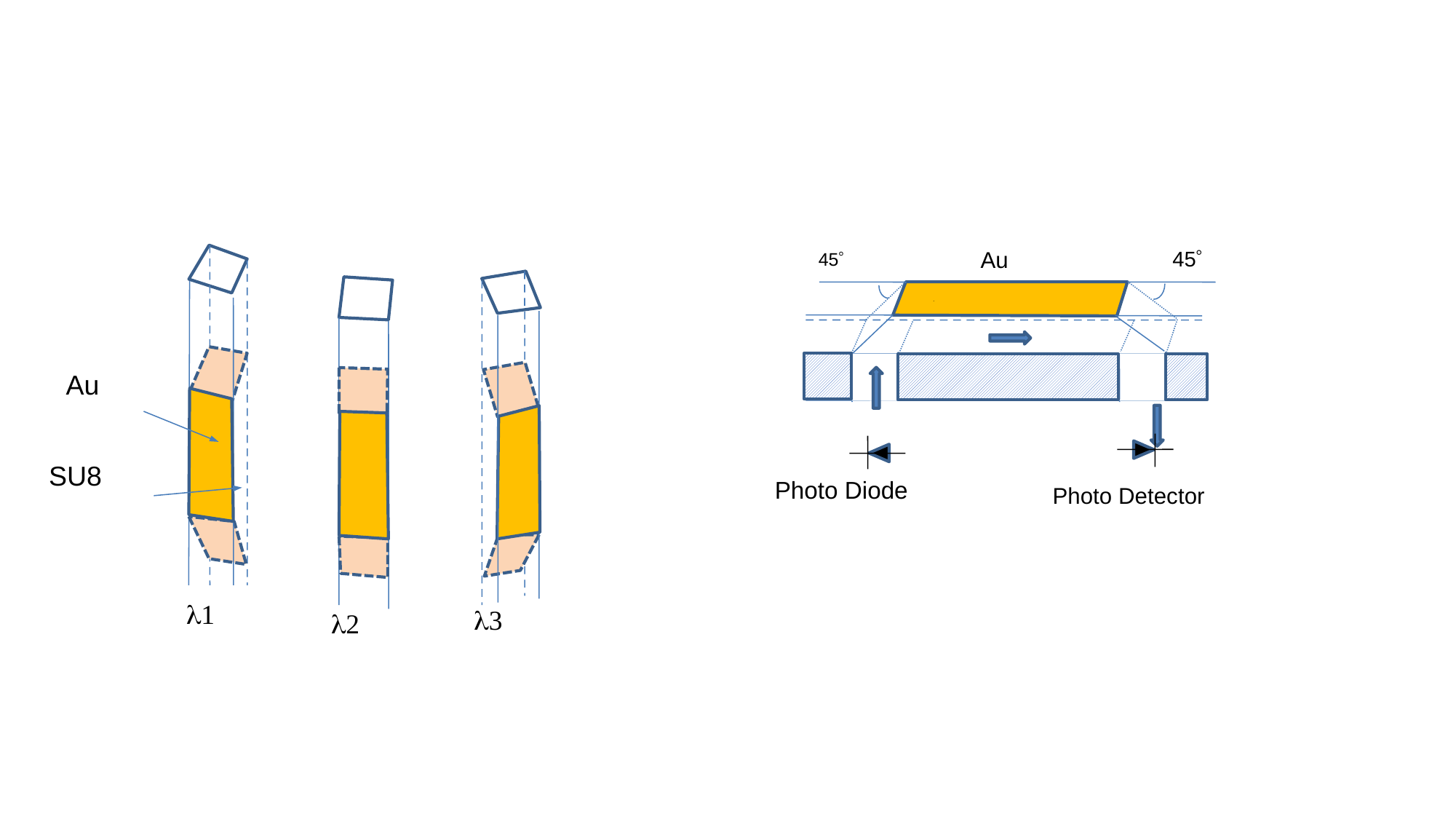

Au
45°
45°

Au

SU8
Photo Diode
Photo Detector

λ1
λ3
λ2